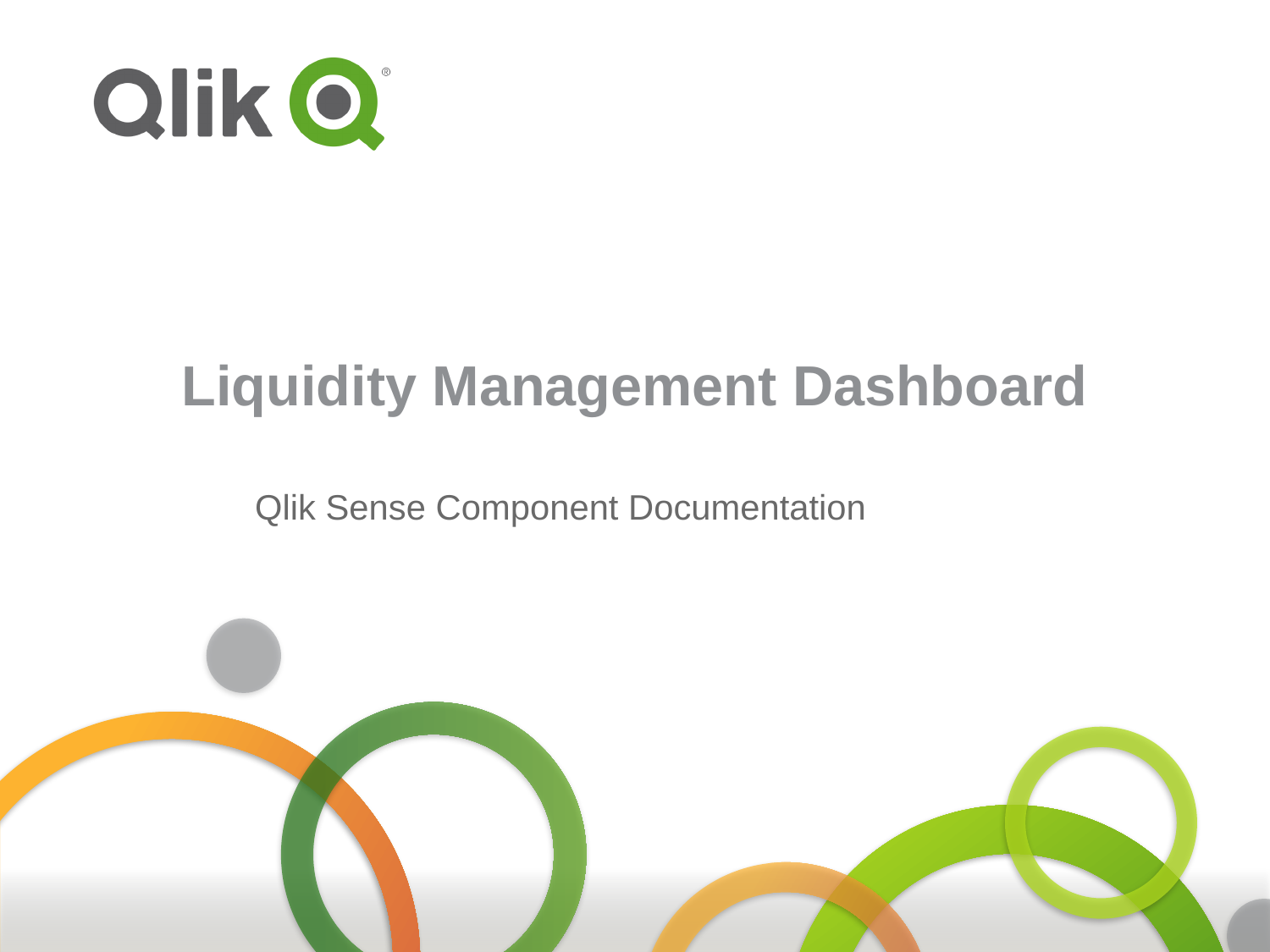

# Liquidity Management Dashboard
Qlik Sense Component Documentation